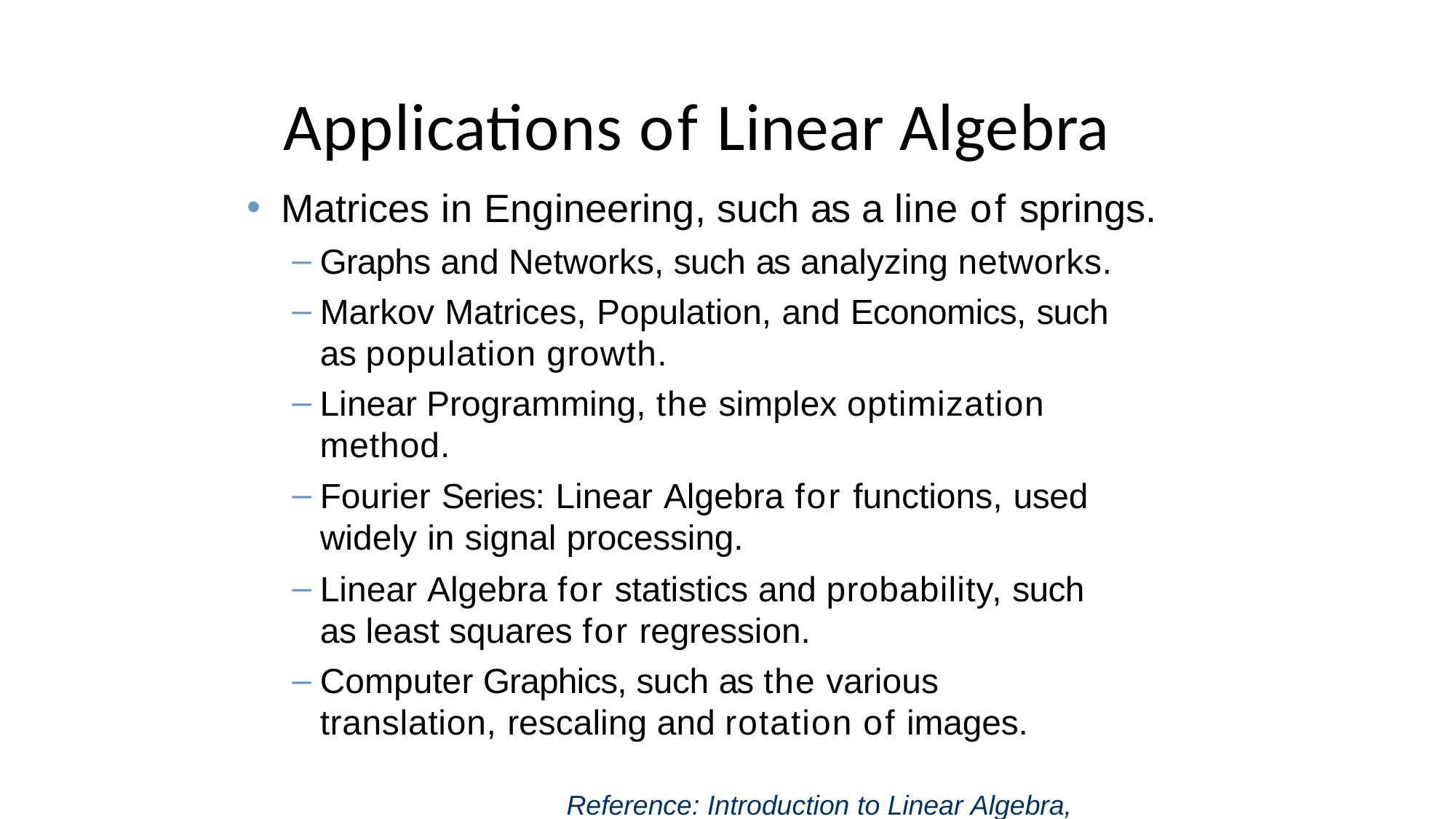

# Applications of Linear Algebra
Matrices in Engineering, such as a line of springs.
Graphs and Networks, such as analyzing networks.
Markov Matrices, Population, and Economics, such as population growth.
Linear Programming, the simplex optimization method.
Fourier Series: Linear Algebra for functions, used widely in signal processing.
Linear Algebra for statistics and probability, such as least squares for regression.
Computer Graphics, such as the various translation, rescaling and rotation of images.

Reference: Introduction to Linear Algebra, Gilbert Strang